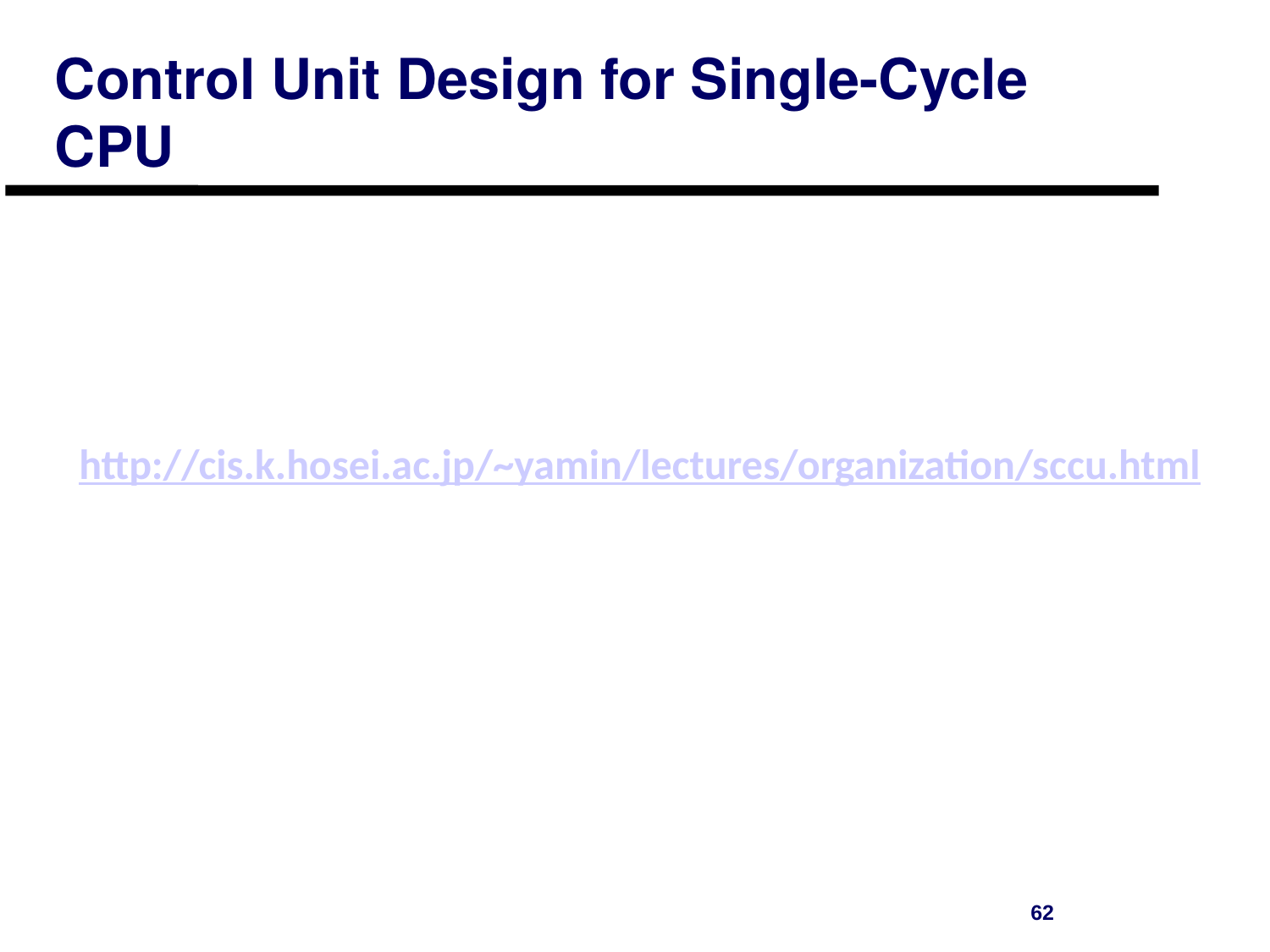

# Control Unit Design for Single-Cycle CPU

http://cis.k.hosei.ac.jp/~yamin/lectures/organization/sccu.html

62